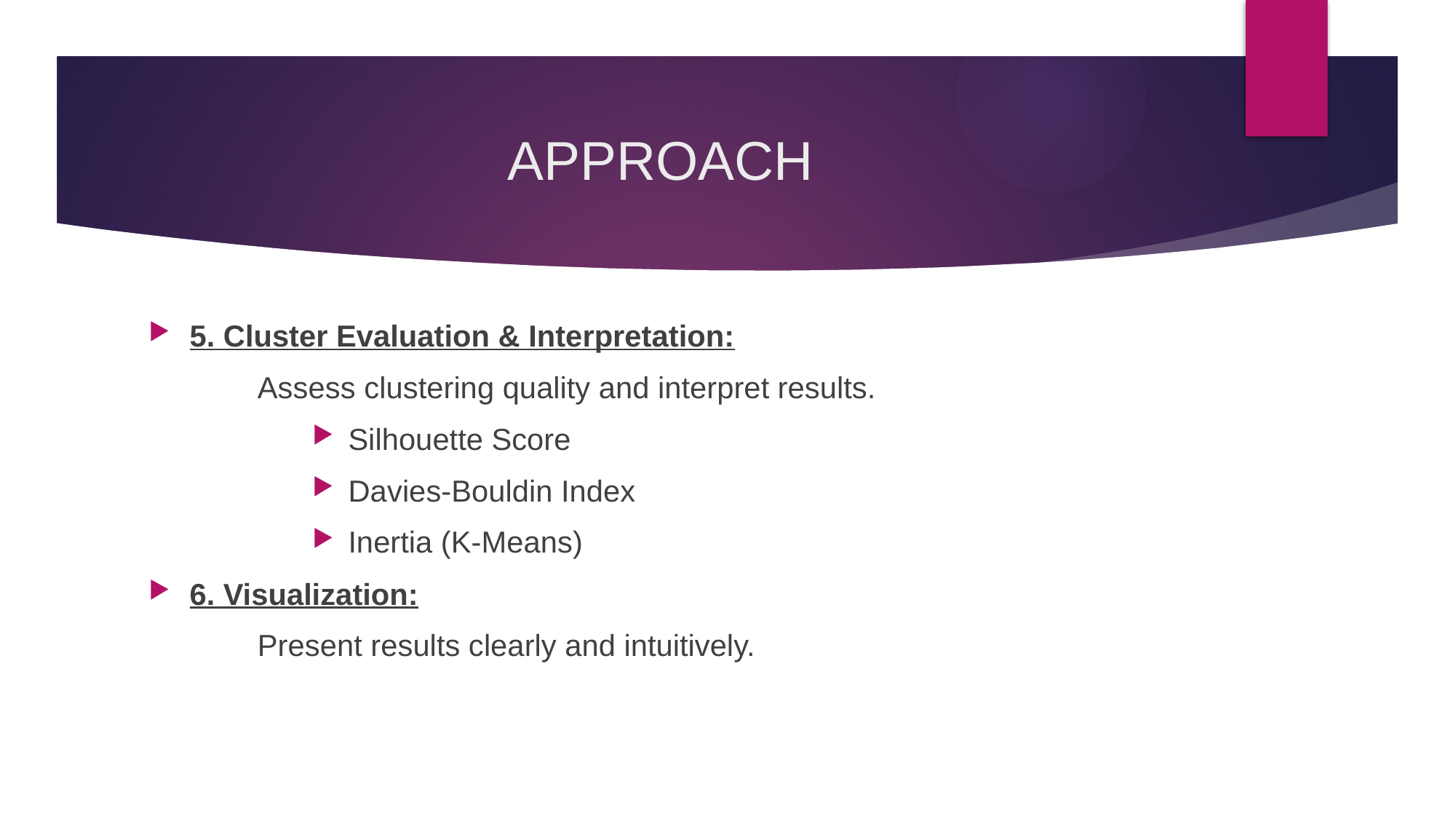

# APPROACH
5. Cluster Evaluation & Interpretation:
             Assess clustering quality and interpret results.
 Silhouette Score
 Davies-Bouldin Index
 Inertia (K-Means)
6. Visualization:
             Present results clearly and intuitively.